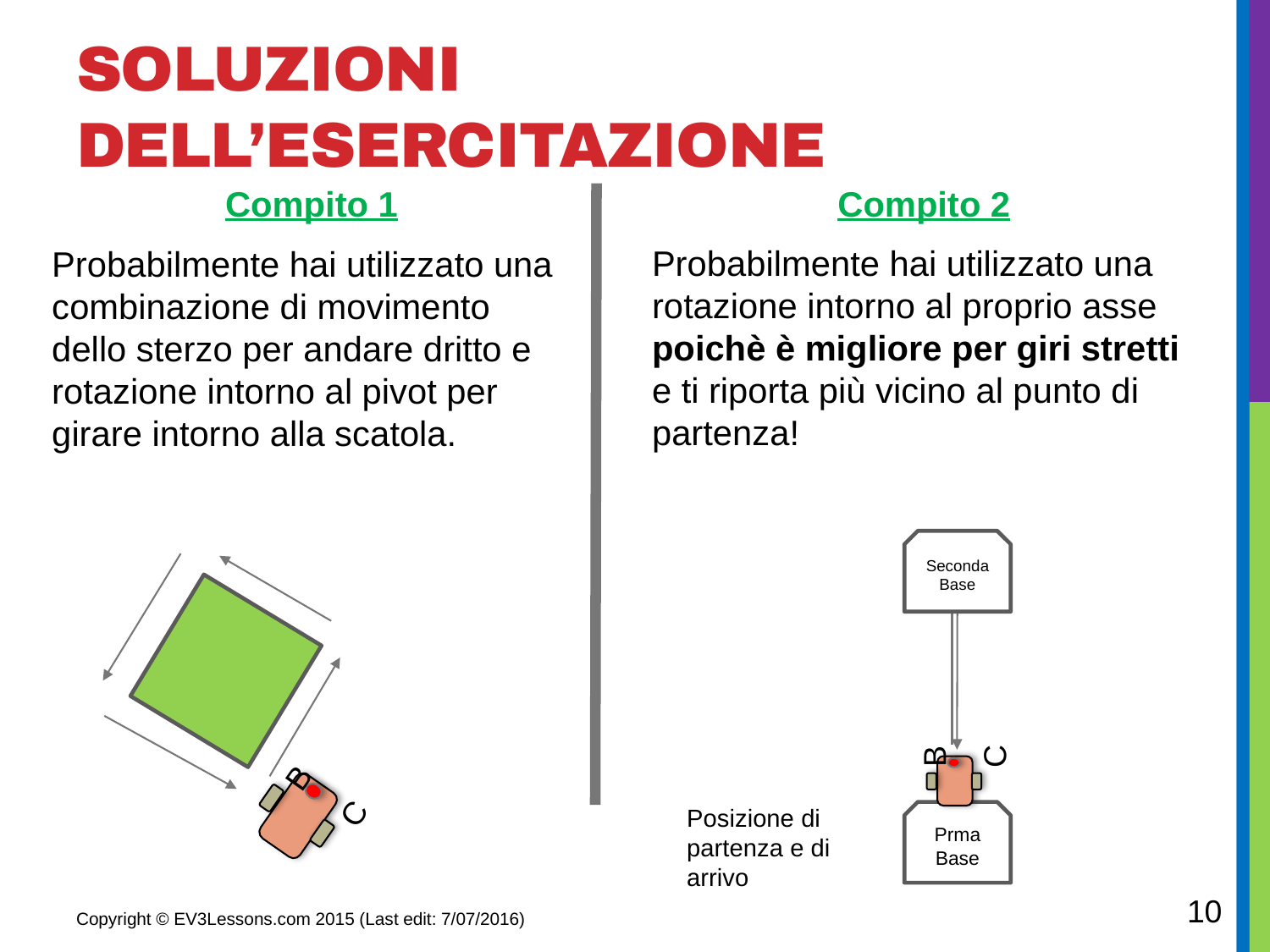

# SOLUZIONI dell’esercitazione
Compito 1
Probabilmente hai utilizzato una combinazione di movimento dello sterzo per andare dritto e rotazione intorno al pivot per girare intorno alla scatola.
Compito 2
Probabilmente hai utilizzato una rotazione intorno al proprio asse poichè è migliore per giri stretti e ti riporta più vicino al punto di partenza!
Seconda Base
B

C
Posizione di partenza e di arrivo
Prma
Base

B

C
10
Copyright © EV3Lessons.com 2015 (Last edit: 7/07/2016)